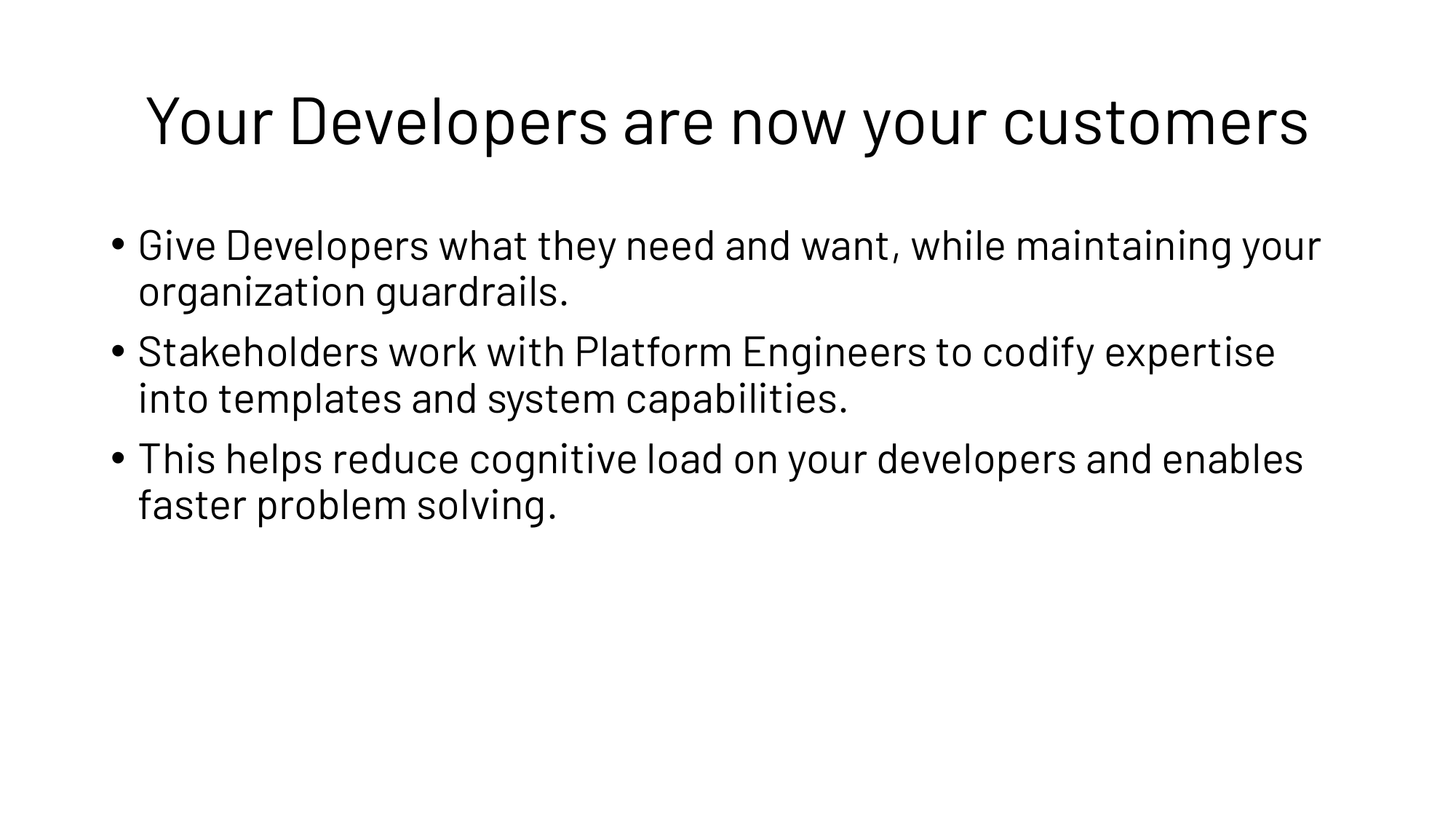

# Your Developers are now your customers
Give Developers what they need and want, while maintaining your organization guardrails.
Stakeholders work with Platform Engineers to codify expertise into templates and system capabilities.
This helps reduce cognitive load on your developers and enables faster problem solving.